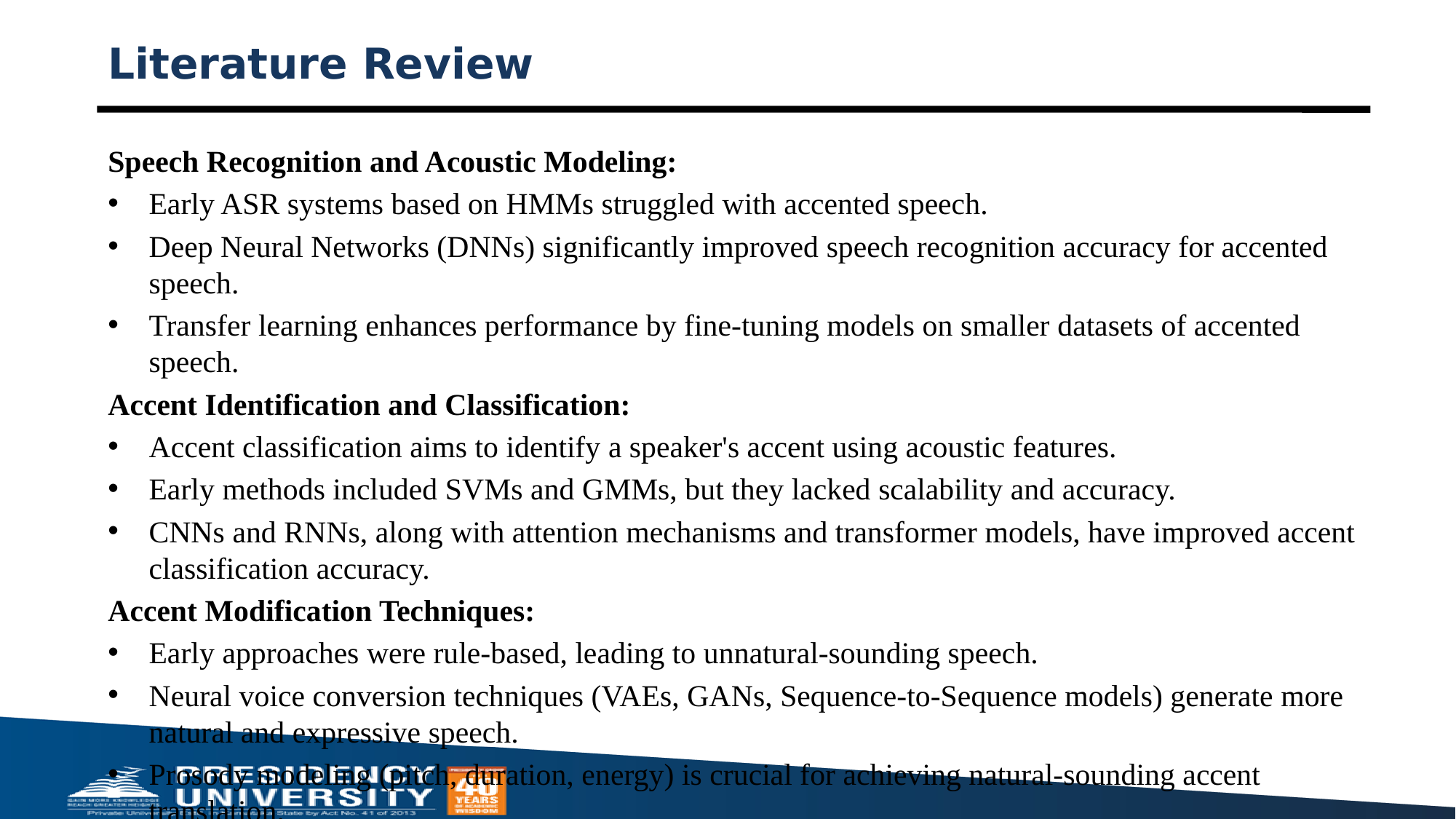

# Literature Review
Speech Recognition and Acoustic Modeling:
Early ASR systems based on HMMs struggled with accented speech.
Deep Neural Networks (DNNs) significantly improved speech recognition accuracy for accented speech.
Transfer learning enhances performance by fine-tuning models on smaller datasets of accented speech.
Accent Identification and Classification:
Accent classification aims to identify a speaker's accent using acoustic features.
Early methods included SVMs and GMMs, but they lacked scalability and accuracy.
CNNs and RNNs, along with attention mechanisms and transformer models, have improved accent classification accuracy.
Accent Modification Techniques:
Early approaches were rule-based, leading to unnatural-sounding speech.
Neural voice conversion techniques (VAEs, GANs, Sequence-to-Sequence models) generate more natural and expressive speech.
Prosody modeling (pitch, duration, energy) is crucial for achieving natural-sounding accent translation.
Evaluation Metrics:
Human listening tests are subjective and time-consuming.
Objective metrics (MCD, PESQ, WER) often poorly correlate with human perception.
Machine learning-based evaluators that predict human ratings from speech features are a promising direction